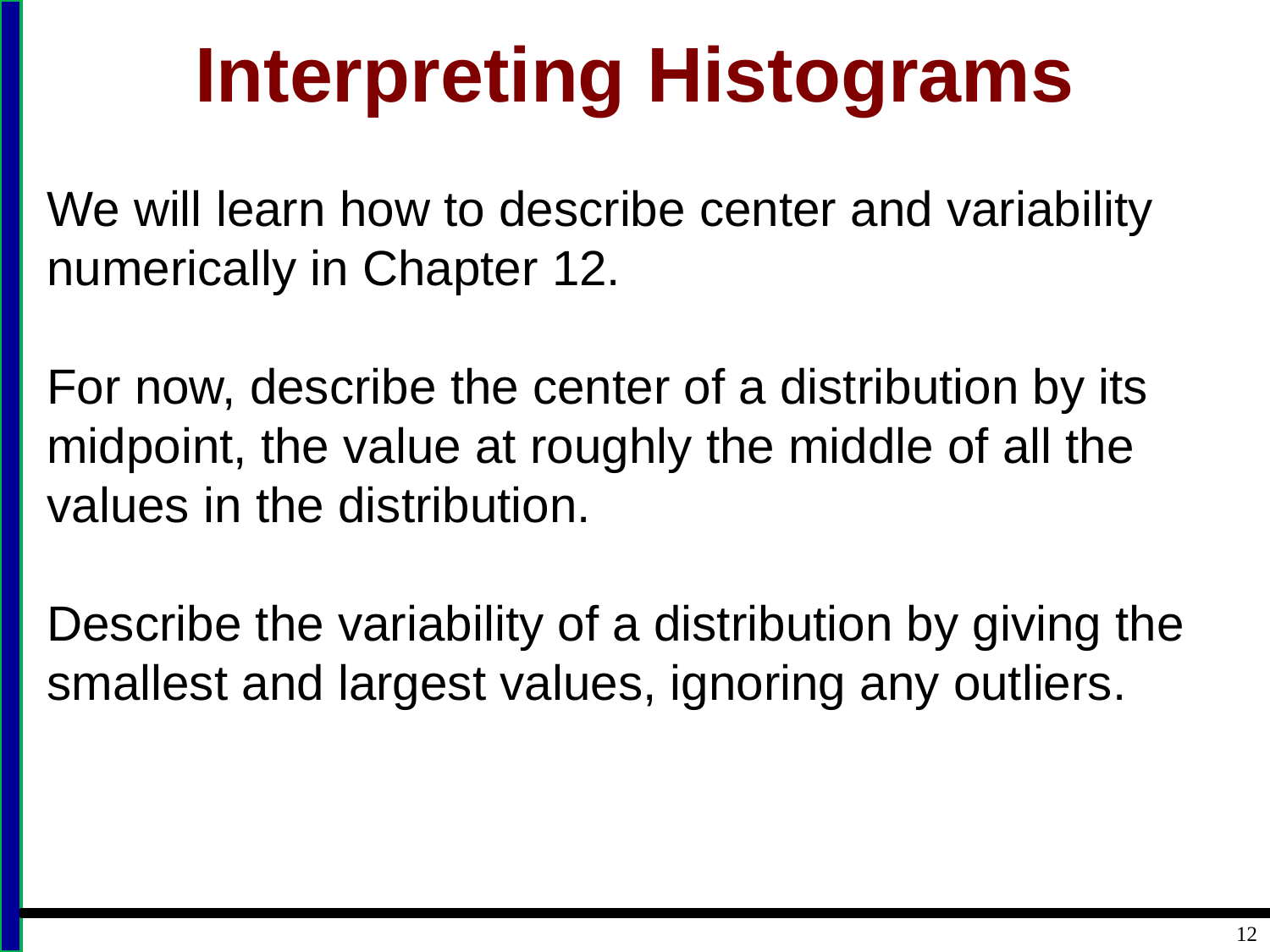

# Interpreting Histograms
We will learn how to describe center and variability numerically in Chapter 12.

For now, describe the center of a distribution by its midpoint, the value at roughly the middle of all the values in the distribution.

Describe the variability of a distribution by giving the smallest and largest values, ignoring any outliers.